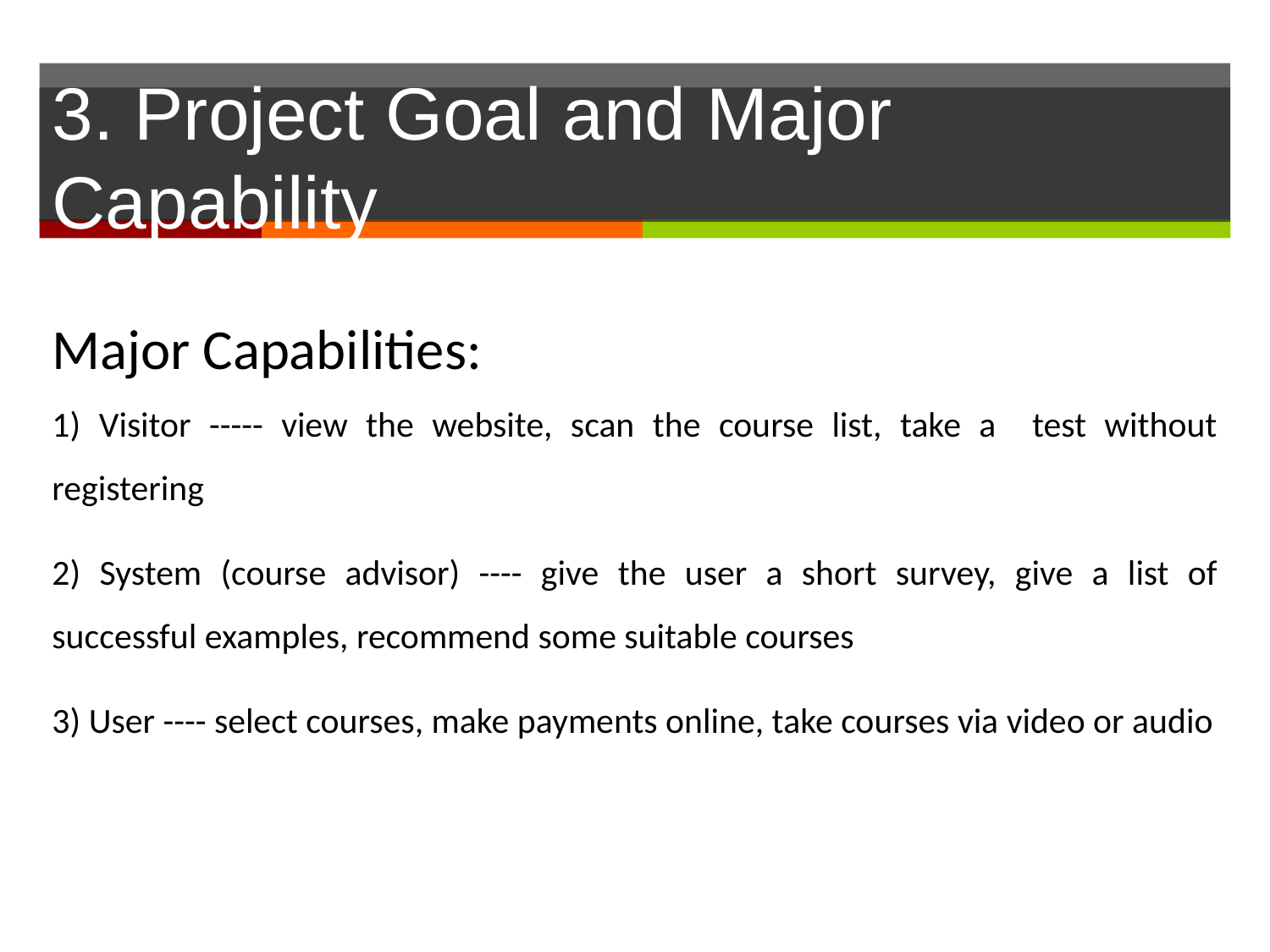

# 3. Project Goal and Major Capability
Major Capabilities:
1) Visitor ----- view the website, scan the course list, take a  test without registering
2) System (course advisor) ---- give the user a short survey, give a list of successful examples, recommend some suitable courses
3) User ---- select courses, make payments online, take courses via video or audio